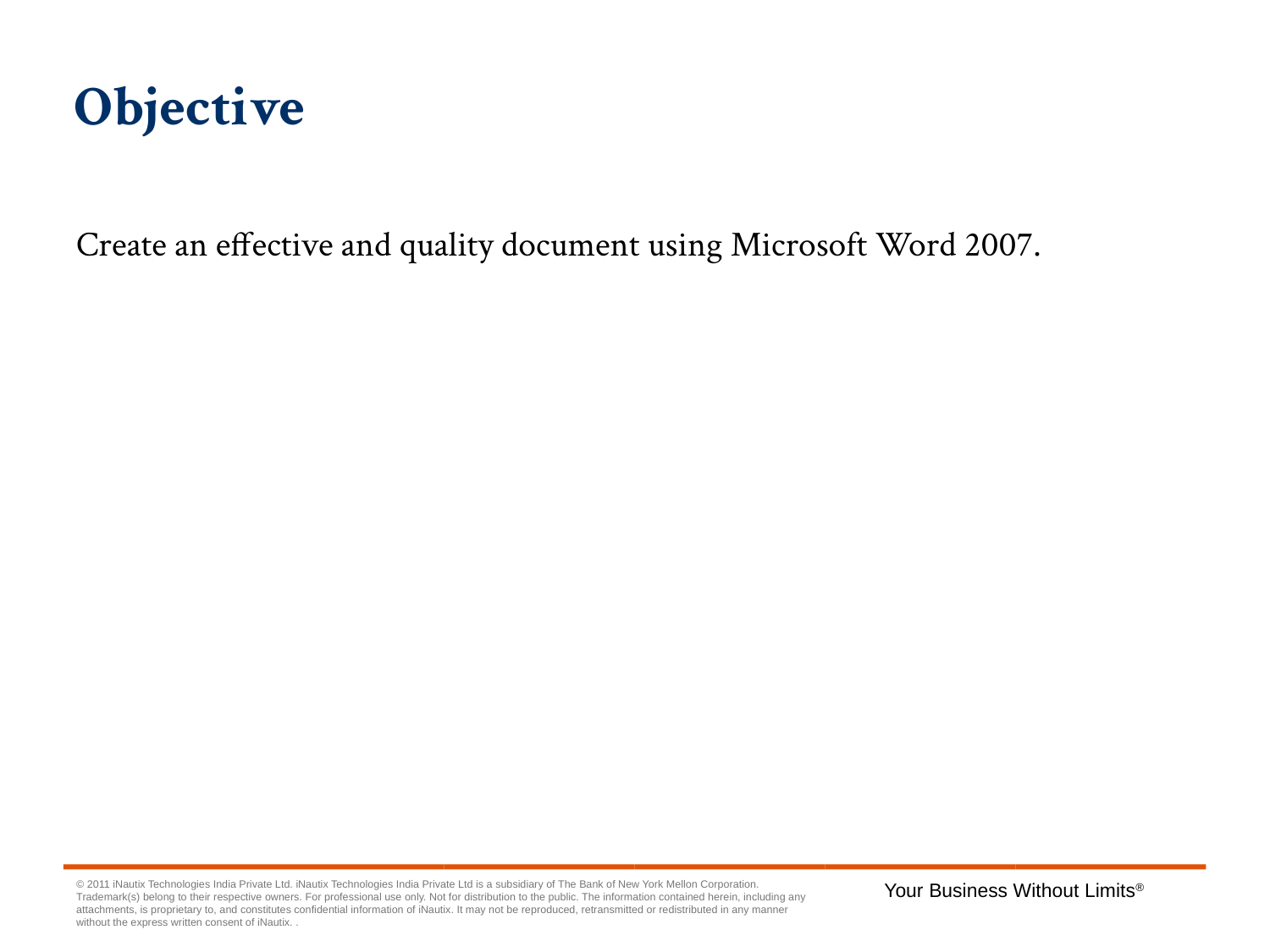

Objective
Create an effective and quality document using Microsoft Word 2007.